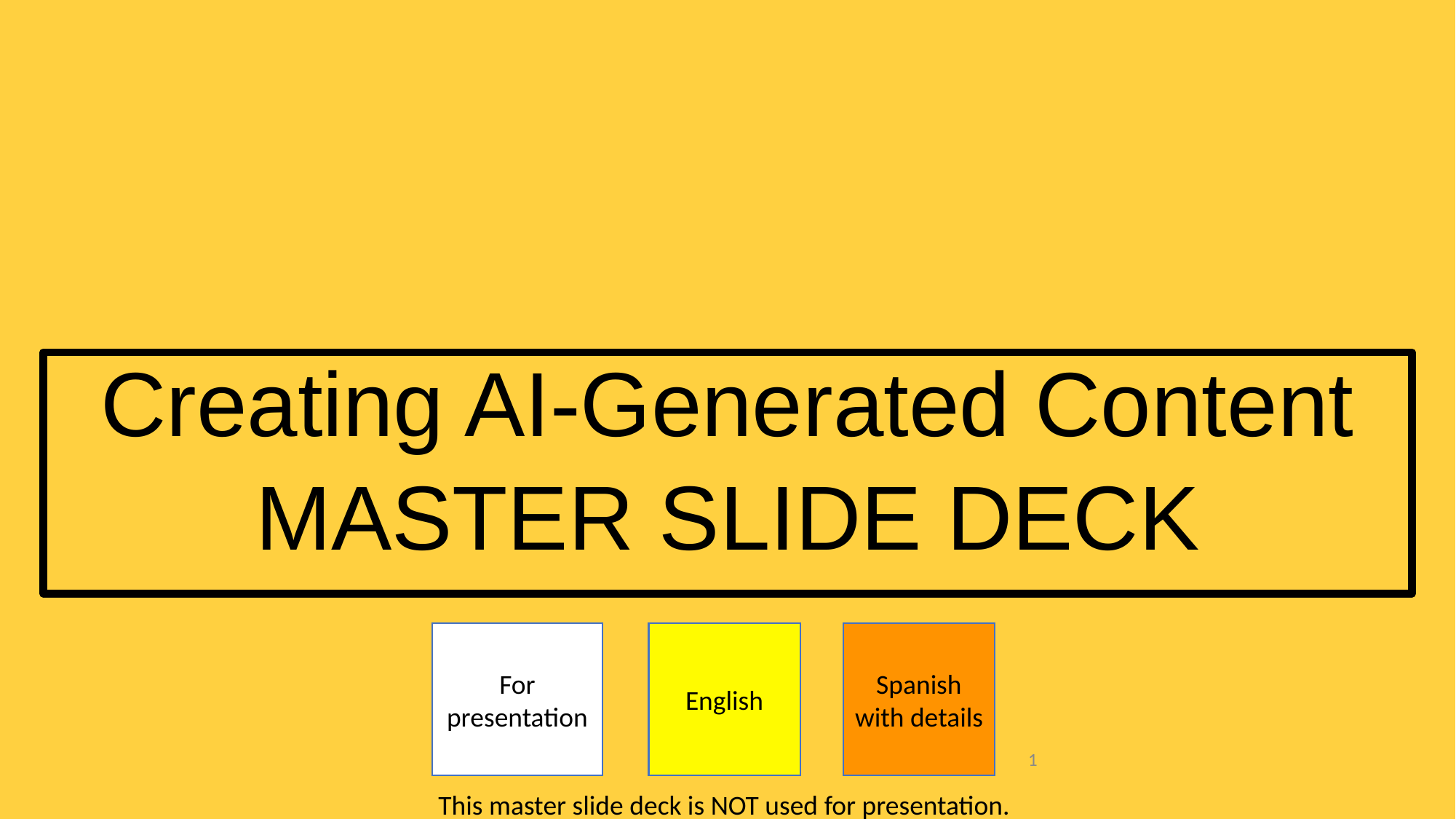

Creating AI-Generated Content
MASTER SLIDE DECK
For presentation
English
Spanish with details
1
This master slide deck is NOT used for presentation.